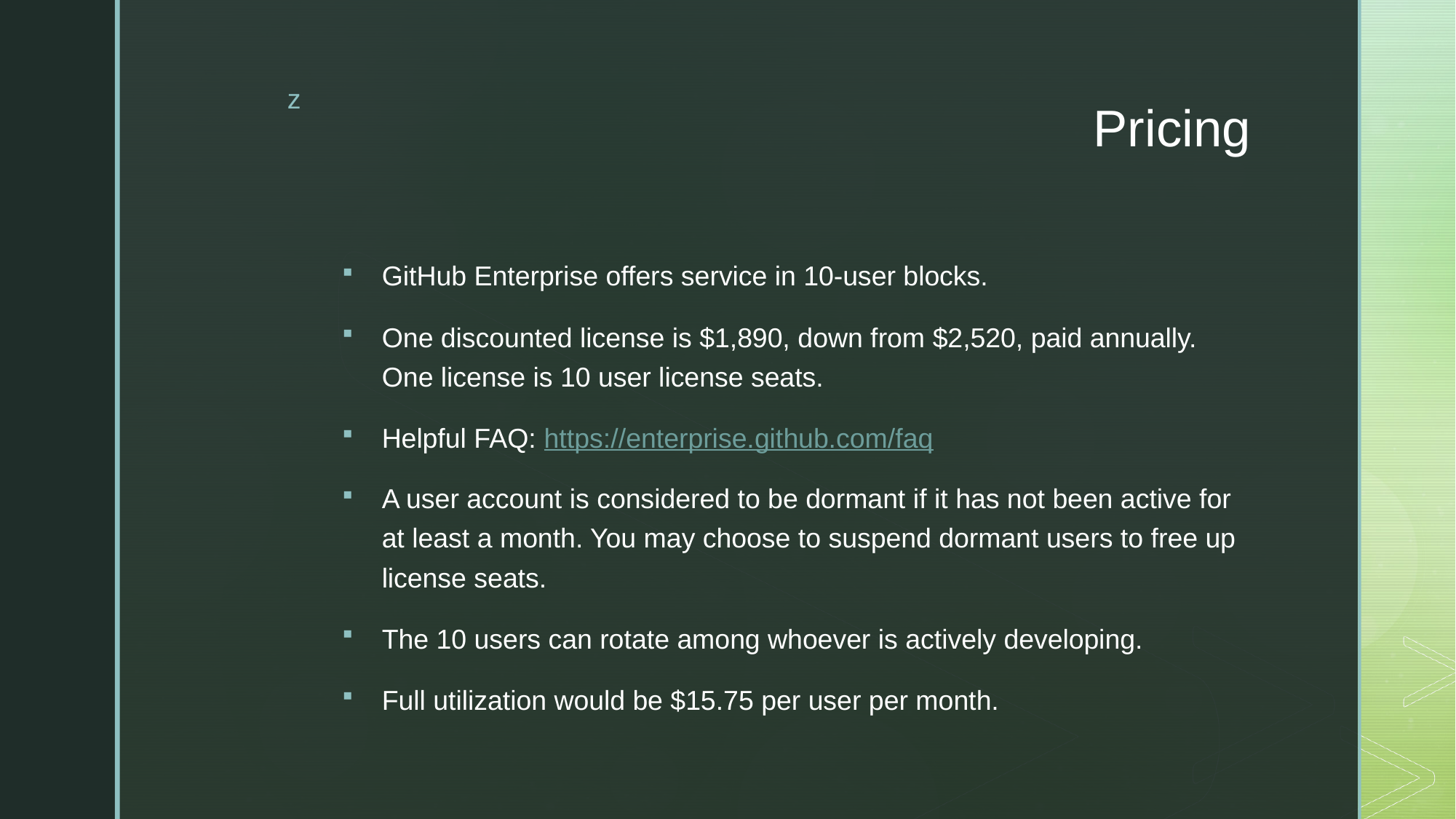

# Pricing
GitHub Enterprise offers service in 10-user blocks.
One discounted license is $1,890, down from $2,520, paid annually. One license is 10 user license seats.
Helpful FAQ: https://enterprise.github.com/faq
A user account is considered to be dormant if it has not been active for at least a month. You may choose to suspend dormant users to free up license seats.
The 10 users can rotate among whoever is actively developing.
Full utilization would be $15.75 per user per month.